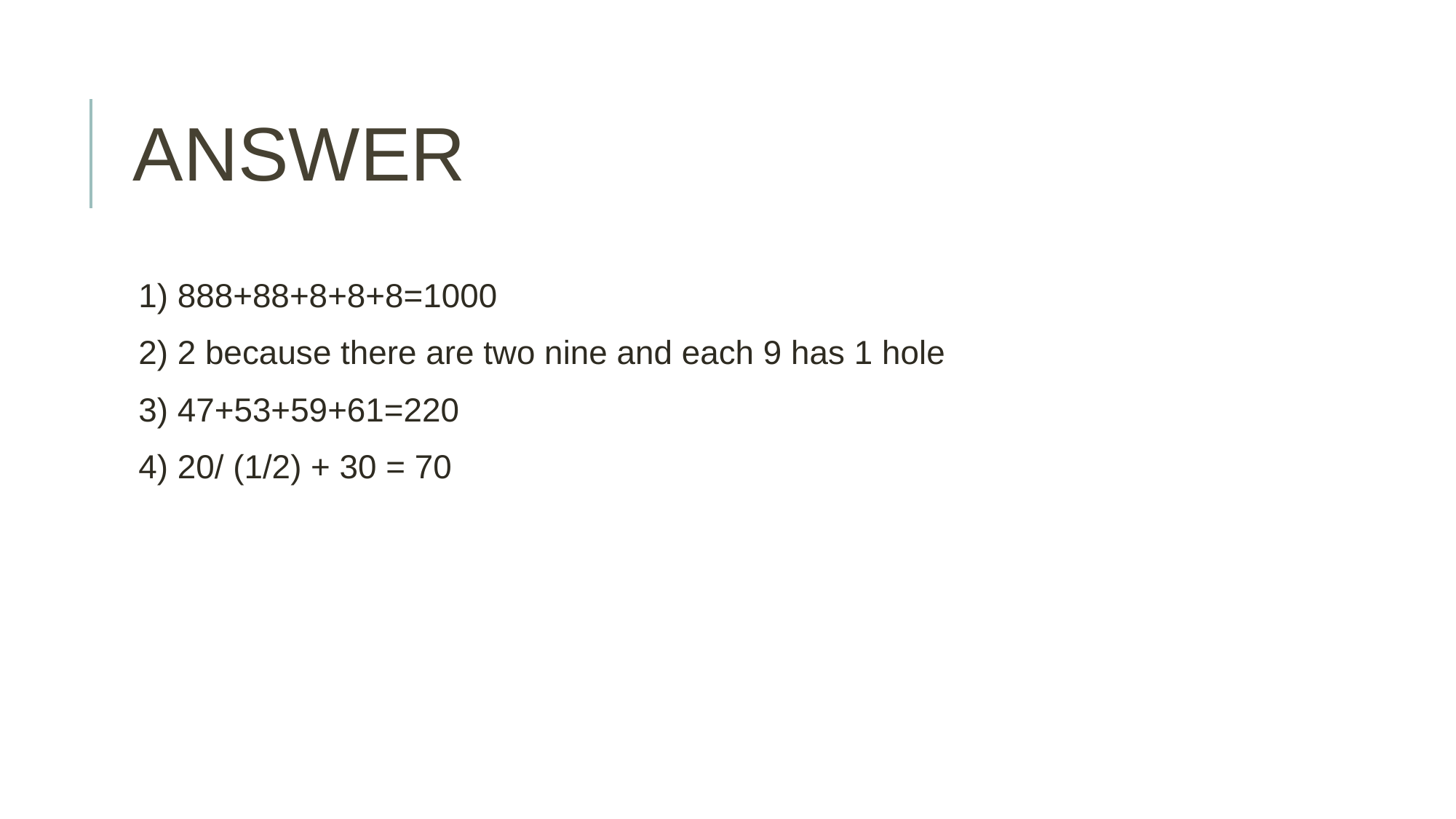

# ANSWER
1) 888+88+8+8+8=1000
2) 2 because there are two nine and each 9 has 1 hole
3) 47+53+59+61=220
4) 20/ (1/2) + 30 = 70